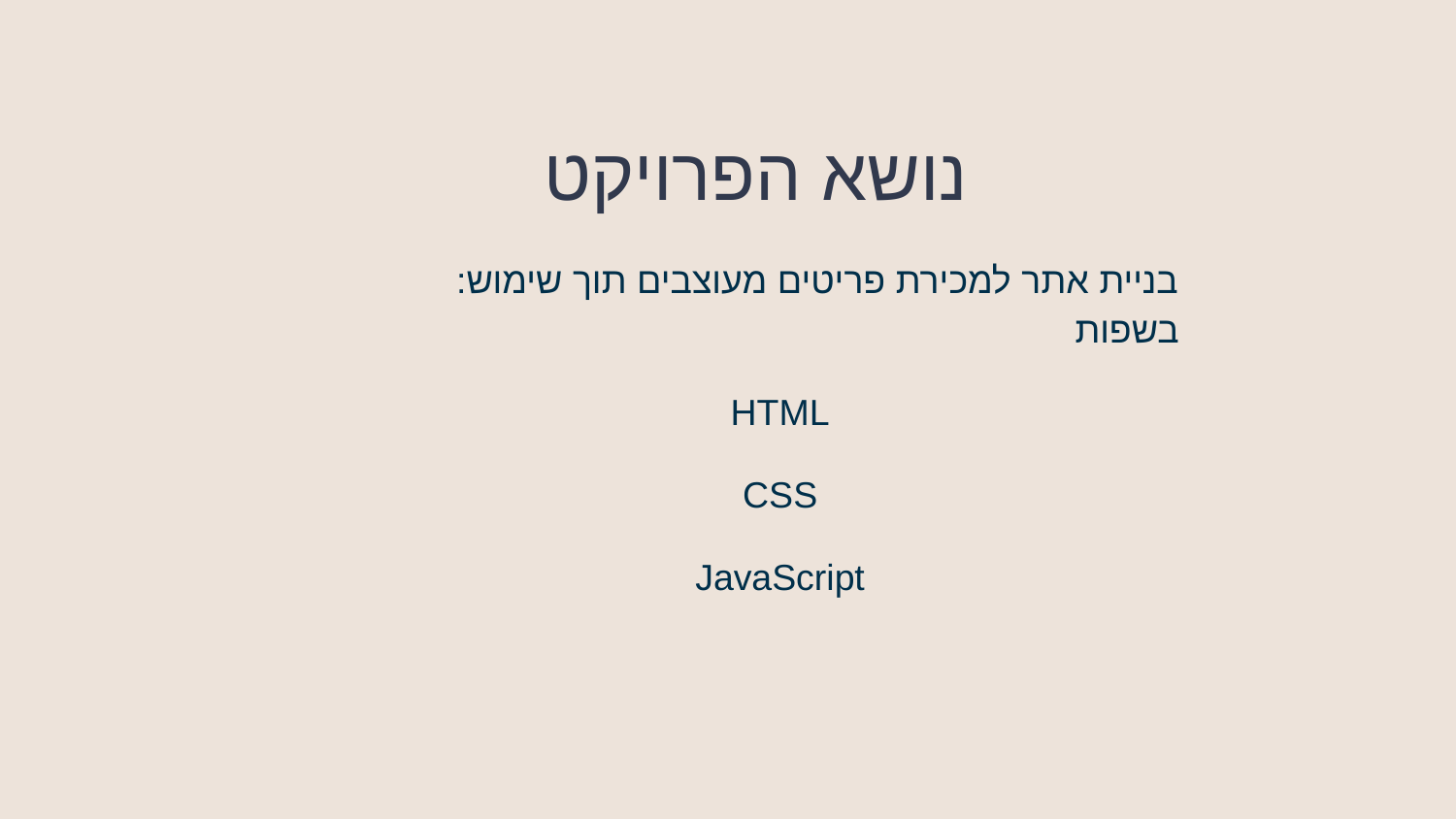

# נושא הפרויקט
:בניית אתר למכירת פריטים מעוצבים תוך שימוש בשפות
HTML
CSS
JavaScript